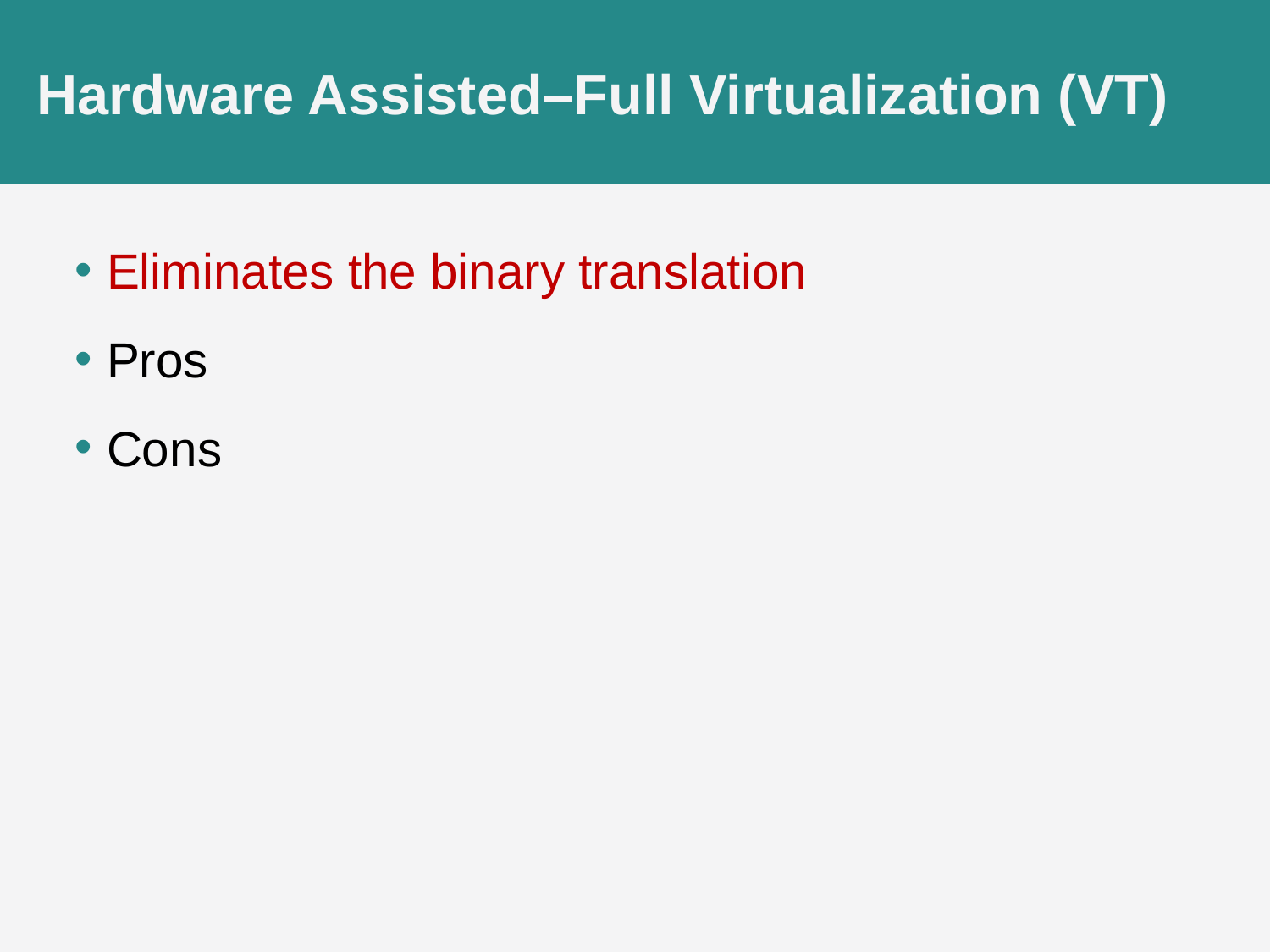

# Hardware Assisted–Full Virtualization (VT)
Eliminates the binary translation
Pros
Cons